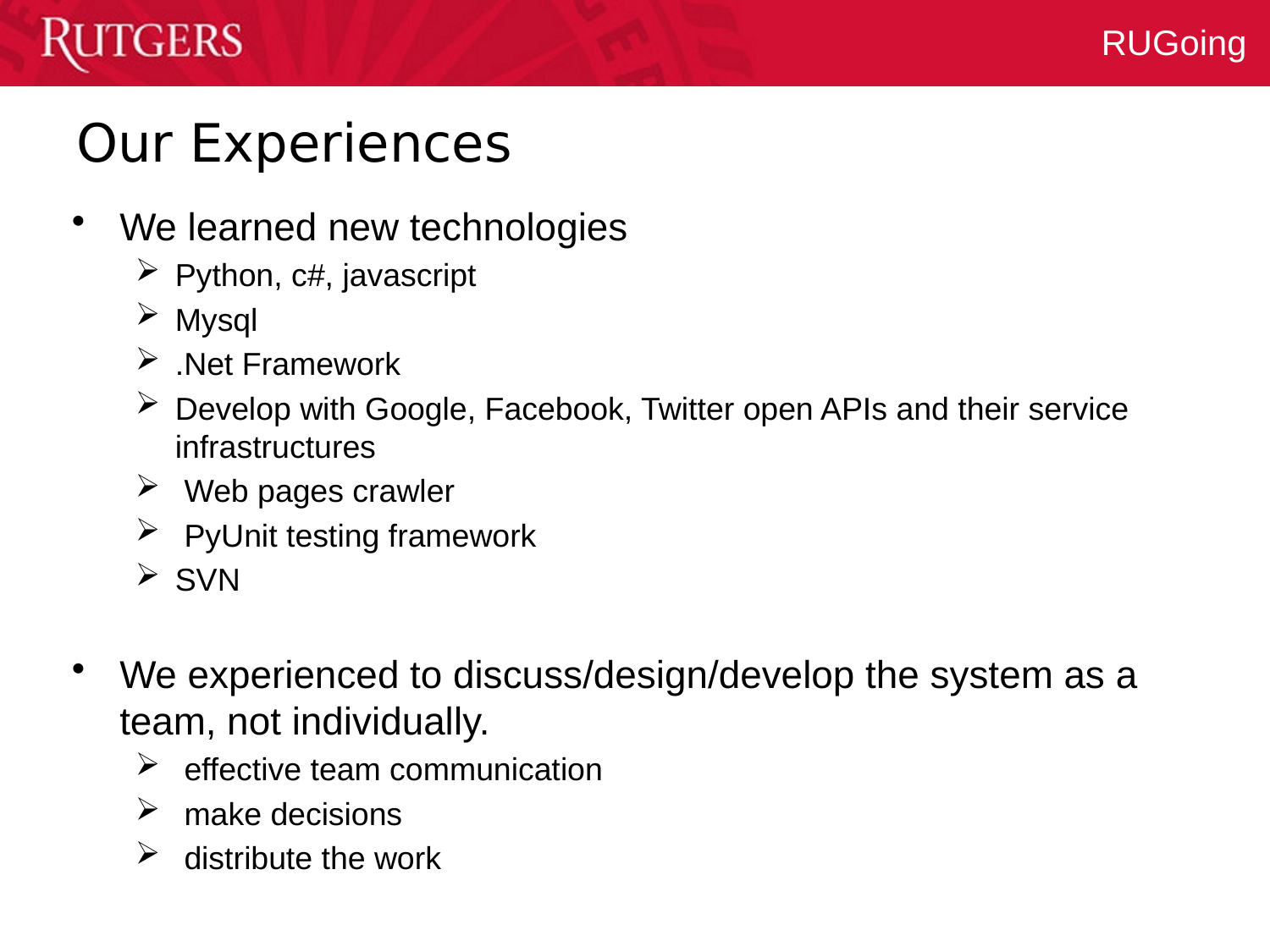

# Our Experiences
We learned new technologies
Python, c#, javascript
Mysql
.Net Framework
Develop with Google, Facebook, Twitter open APIs and their service infrastructures
 Web pages crawler
 PyUnit testing framework
SVN

We experienced to discuss/design/develop the system as a team, not individually.
 effective team communication
 make decisions
 distribute the work